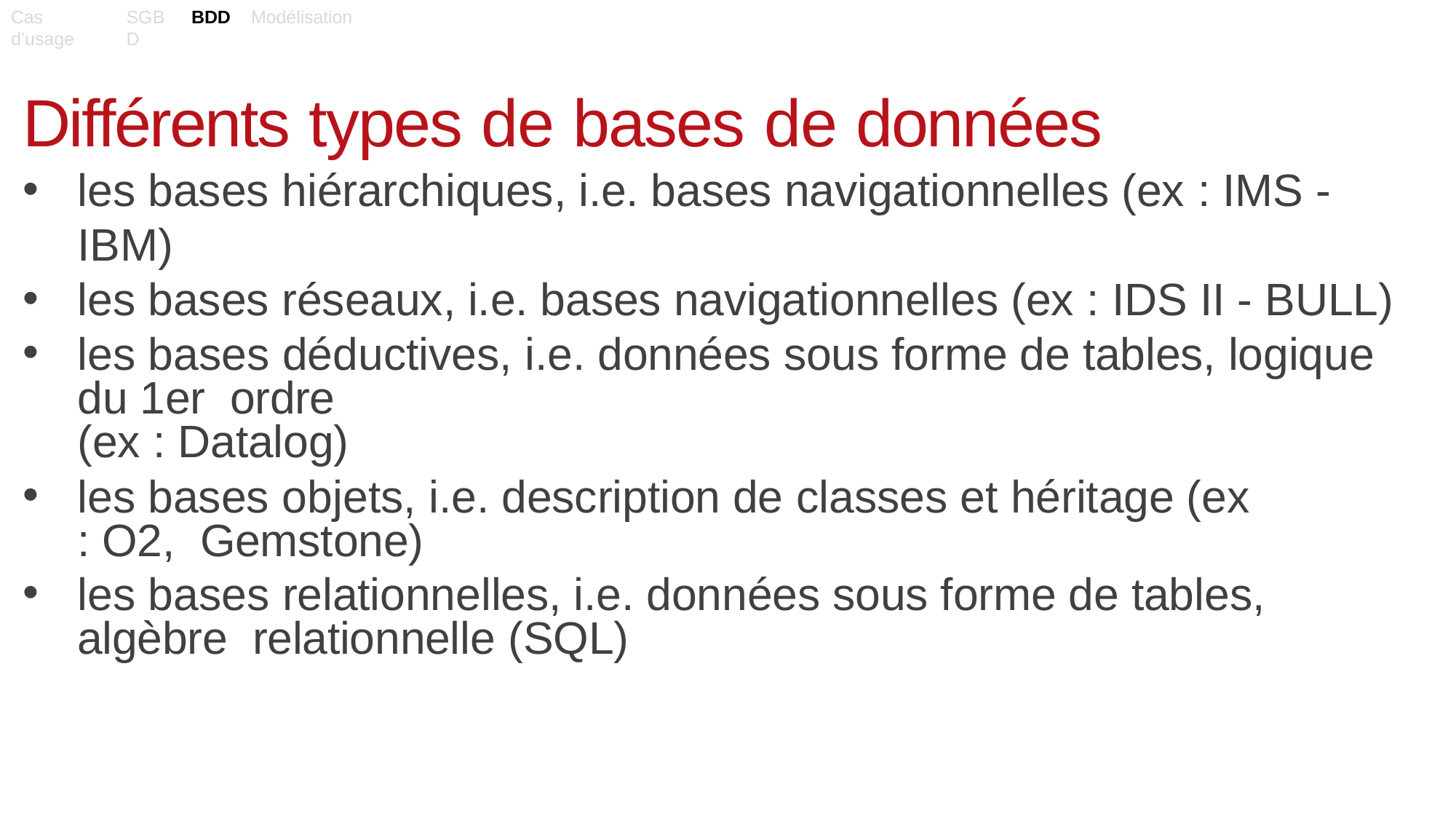

Page 10
Cas d’usage
SGBD
BDD	Modélisation
Différents types de bases de données
les bases hiérarchiques, i.e. bases navigationnelles (ex : IMS - IBM)
les bases réseaux, i.e. bases navigationnelles (ex : IDS II - BULL)
les bases déductives, i.e. données sous forme de tables, logique du 1er  ordre
(ex : Datalog)
les bases objets, i.e. description de classes et héritage (ex : O2,  Gemstone)
les bases relationnelles, i.e. données sous forme de tables, algèbre  relationnelle (SQL)